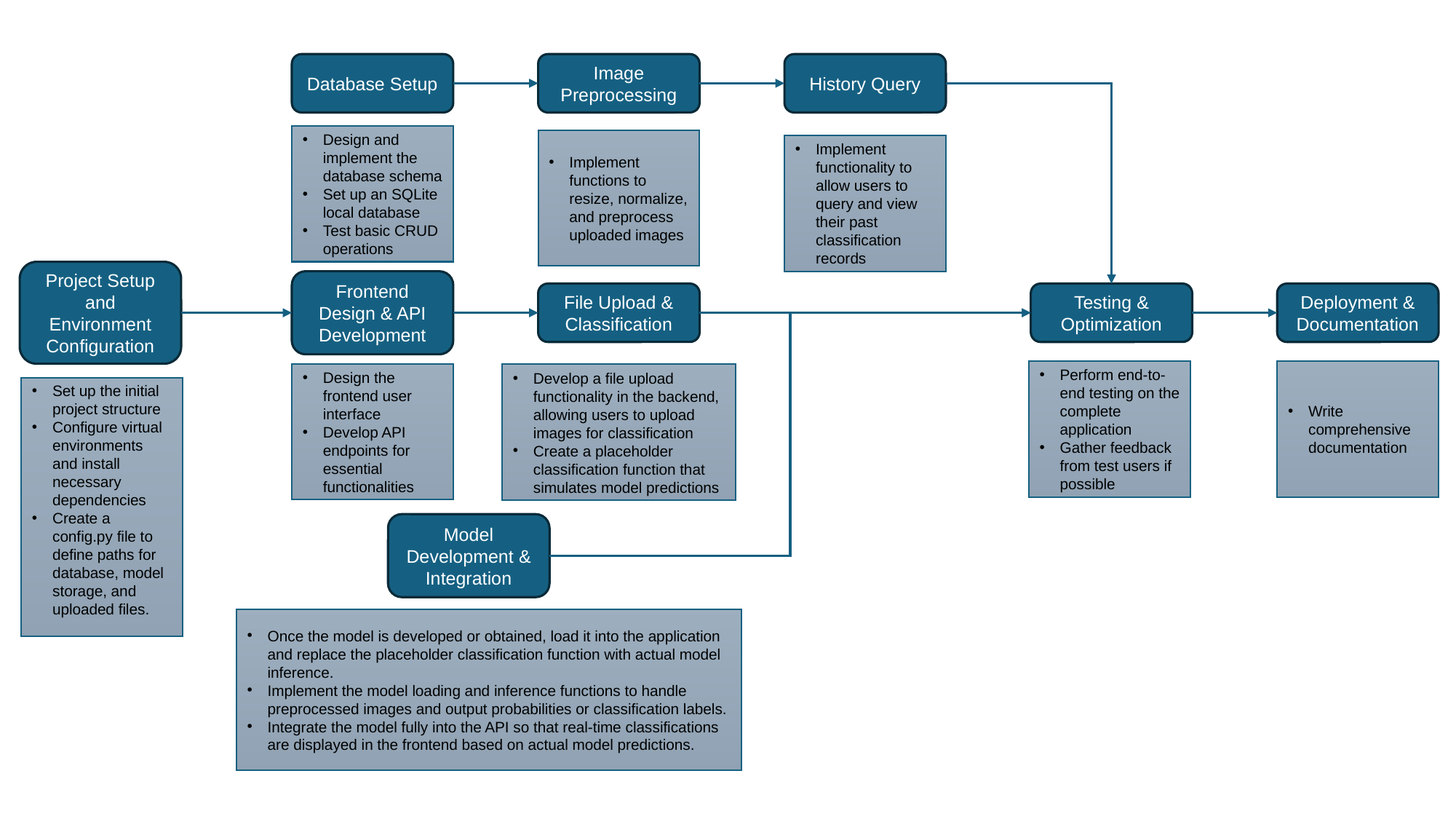

Database Setup
Image Preprocessing
History Query
Design and implement the database schema
Set up an SQLite local database
Test basic CRUD operations
Implement functions to resize, normalize, and preprocess uploaded images
Implement functionality to allow users to query and view their past classification records
Project Setup and Environment Configuration
Frontend Design & API Development
File Upload & Classification
Testing & Optimization
Deployment & Documentation
Perform end-to-end testing on the complete application
Gather feedback from test users if possible
Write comprehensive documentation
Design the frontend user interface
Develop API endpoints for essential functionalities
Develop a file upload functionality in the backend, allowing users to upload images for classification
Create a placeholder classification function that simulates model predictions
Set up the initial project structure
Configure virtual environments and install necessary dependencies
Create a config.py file to define paths for database, model storage, and uploaded files.

Model Development & Integration
Once the model is developed or obtained, load it into the application and replace the placeholder classification function with actual model inference.
Implement the model loading and inference functions to handle preprocessed images and output probabilities or classification labels.
Integrate the model fully into the API so that real-time classifications are displayed in the frontend based on actual model predictions.